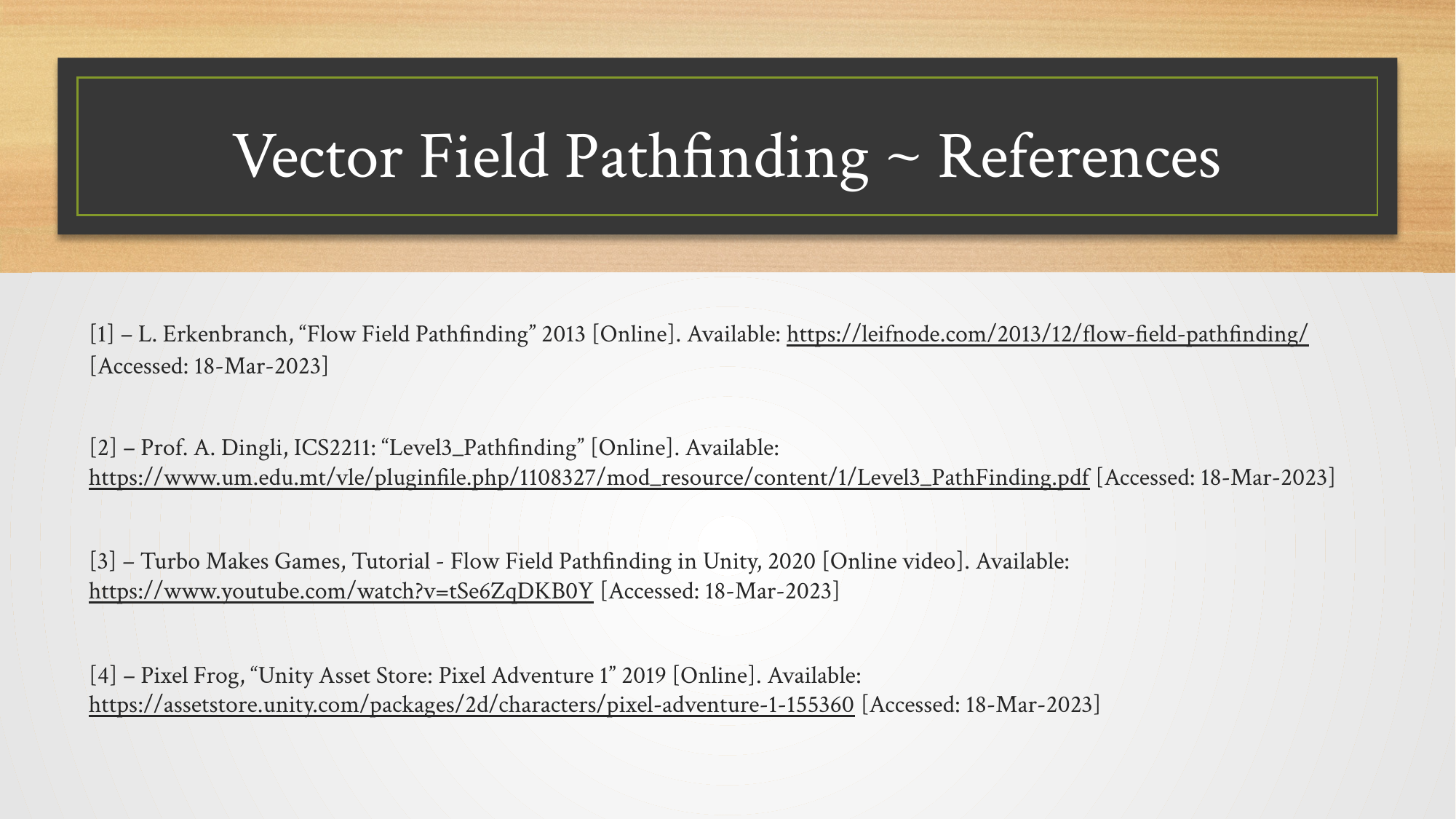

# Vector Field Pathfinding ~ References

[1] – L. Erkenbranch, “Flow Field Pathfinding” 2013 [Online]. Available: https://leifnode.com/2013/12/flow-field-pathfinding/ [Accessed: 18-Mar-2023]

[2] – Prof. A. Dingli, ICS2211: “Level3_Pathfinding” [Online]. Available: https://www.um.edu.mt/vle/pluginfile.php/1108327/mod_resource/content/1/Level3_PathFinding.pdf [Accessed: 18-Mar-2023]

[3] – Turbo Makes Games, Tutorial - Flow Field Pathfinding in Unity, 2020 [Online video]. Available: https://www.youtube.com/watch?v=tSe6ZqDKB0Y [Accessed: 18-Mar-2023]

[4] – Pixel Frog, “Unity Asset Store: Pixel Adventure 1” 2019 [Online]. Available: https://assetstore.unity.com/packages/2d/characters/pixel-adventure-1-155360 [Accessed: 18-Mar-2023]